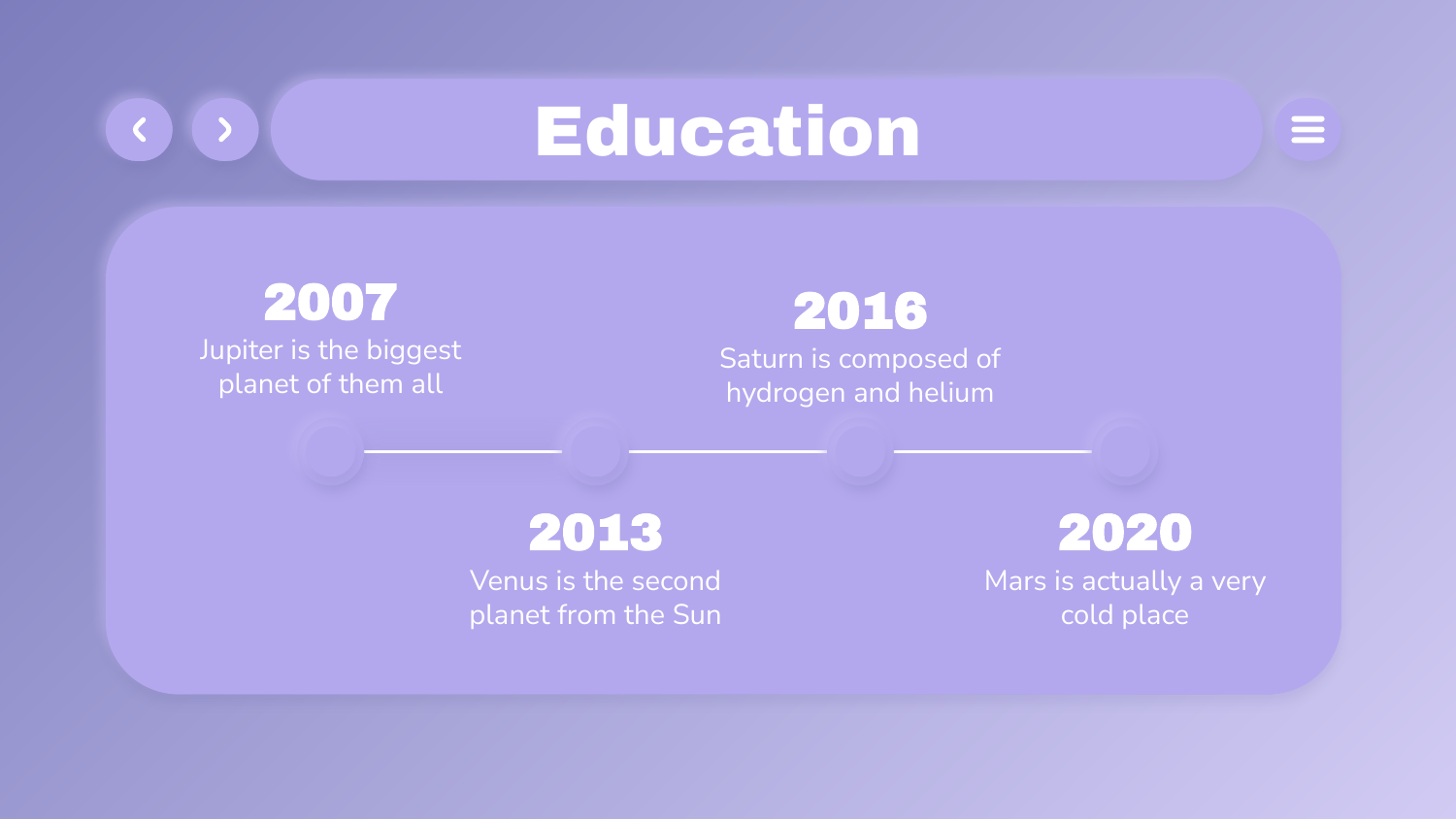

# Education

2007
2016
Jupiter is the biggest planet of them all
Saturn is composed of hydrogen and helium

2013
2020
Venus is the second planet from the Sun
Mars is actually a very cold place